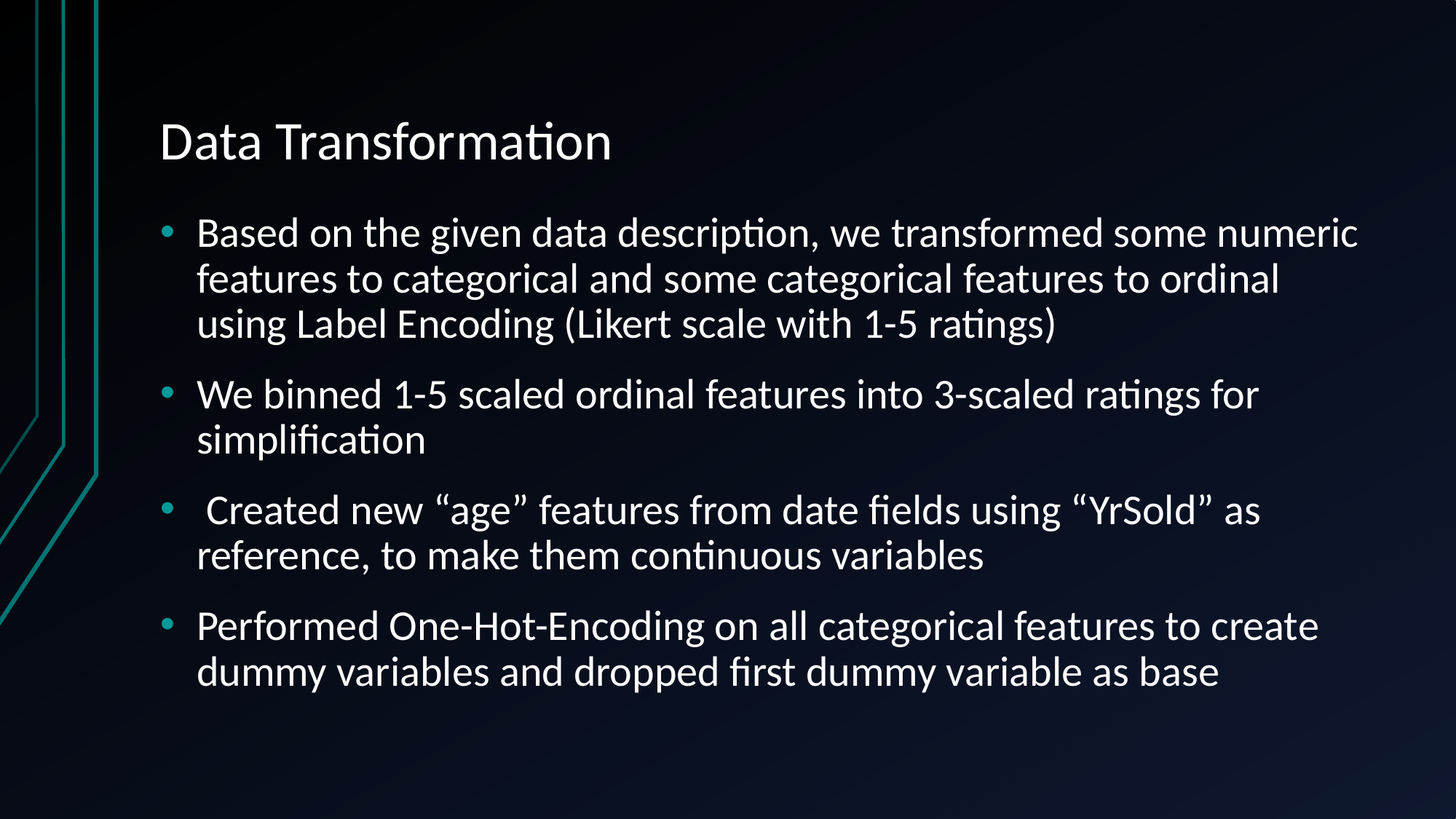

# Data Transformation
Based on the given data description, we transformed some numeric features to categorical and some categorical features to ordinal using Label Encoding (Likert scale with 1-5 ratings)
We binned 1-5 scaled ordinal features into 3-scaled ratings for simplification
 Created new “age” features from date fields using “YrSold” as reference, to make them continuous variables
Performed One-Hot-Encoding on all categorical features to create dummy variables and dropped first dummy variable as base